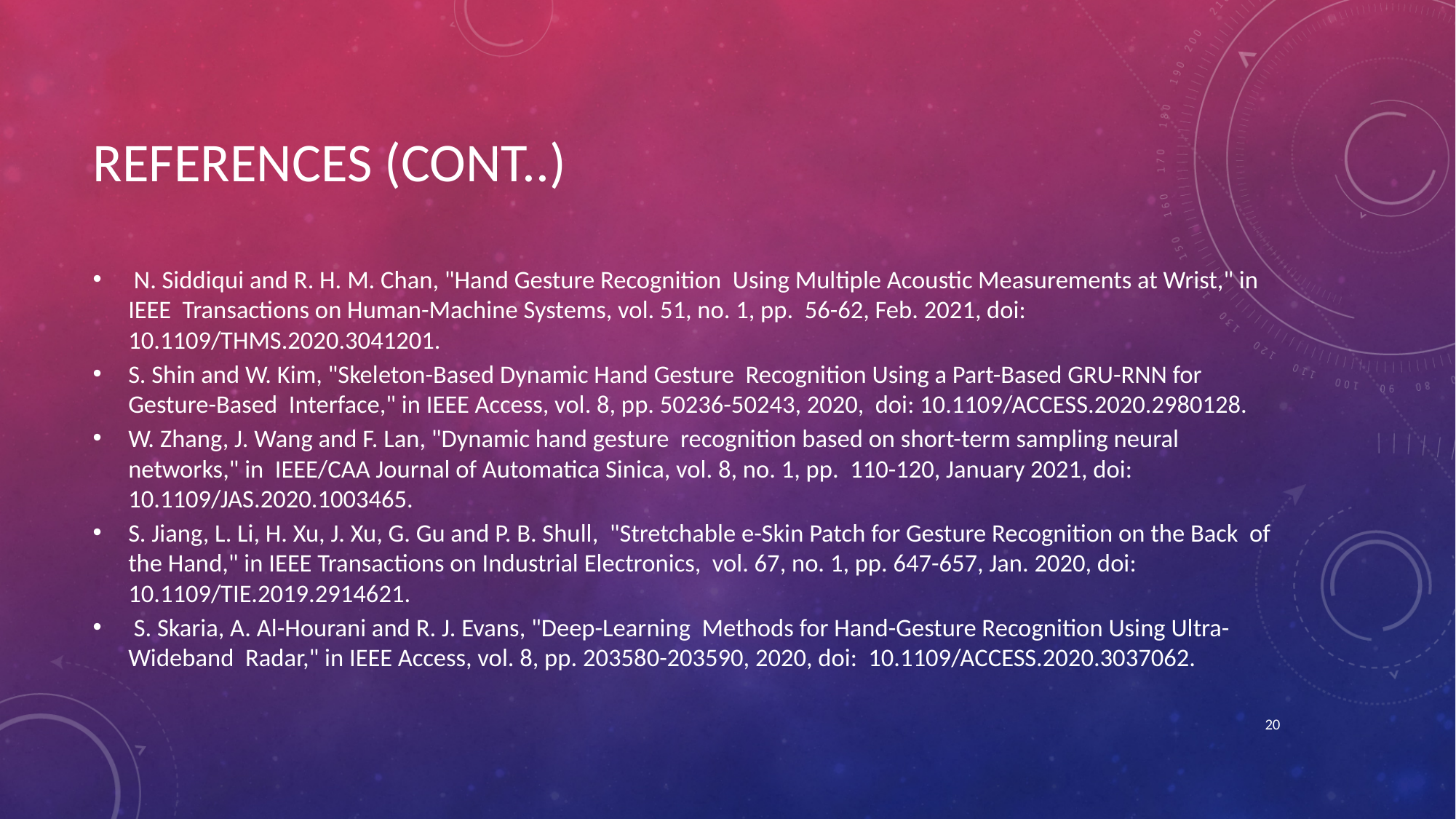

# REFERENCES (CONT..)
 N. Siddiqui and R. H. M. Chan, "Hand Gesture Recognition  Using Multiple Acoustic Measurements at Wrist," in IEEE  Transactions on Human-Machine Systems, vol. 51, no. 1, pp.  56-62, Feb. 2021, doi: 10.1109/THMS.2020.3041201.
S. Shin and W. Kim, "Skeleton-Based Dynamic Hand Gesture  Recognition Using a Part-Based GRU-RNN for Gesture-Based  Interface," in IEEE Access, vol. 8, pp. 50236-50243, 2020,  doi: 10.1109/ACCESS.2020.2980128.
W. Zhang, J. Wang and F. Lan, "Dynamic hand gesture  recognition based on short-term sampling neural networks," in  IEEE/CAA Journal of Automatica Sinica, vol. 8, no. 1, pp.  110-120, January 2021, doi: 10.1109/JAS.2020.1003465.
S. Jiang, L. Li, H. Xu, J. Xu, G. Gu and P. B. Shull,  "Stretchable e-Skin Patch for Gesture Recognition on the Back  of the Hand," in IEEE Transactions on Industrial Electronics,  vol. 67, no. 1, pp. 647-657, Jan. 2020, doi:  10.1109/TIE.2019.2914621.
 S. Skaria, A. Al-Hourani and R. J. Evans, "Deep-Learning  Methods for Hand-Gesture Recognition Using Ultra-Wideband  Radar," in IEEE Access, vol. 8, pp. 203580-203590, 2020, doi:  10.1109/ACCESS.2020.3037062.

20